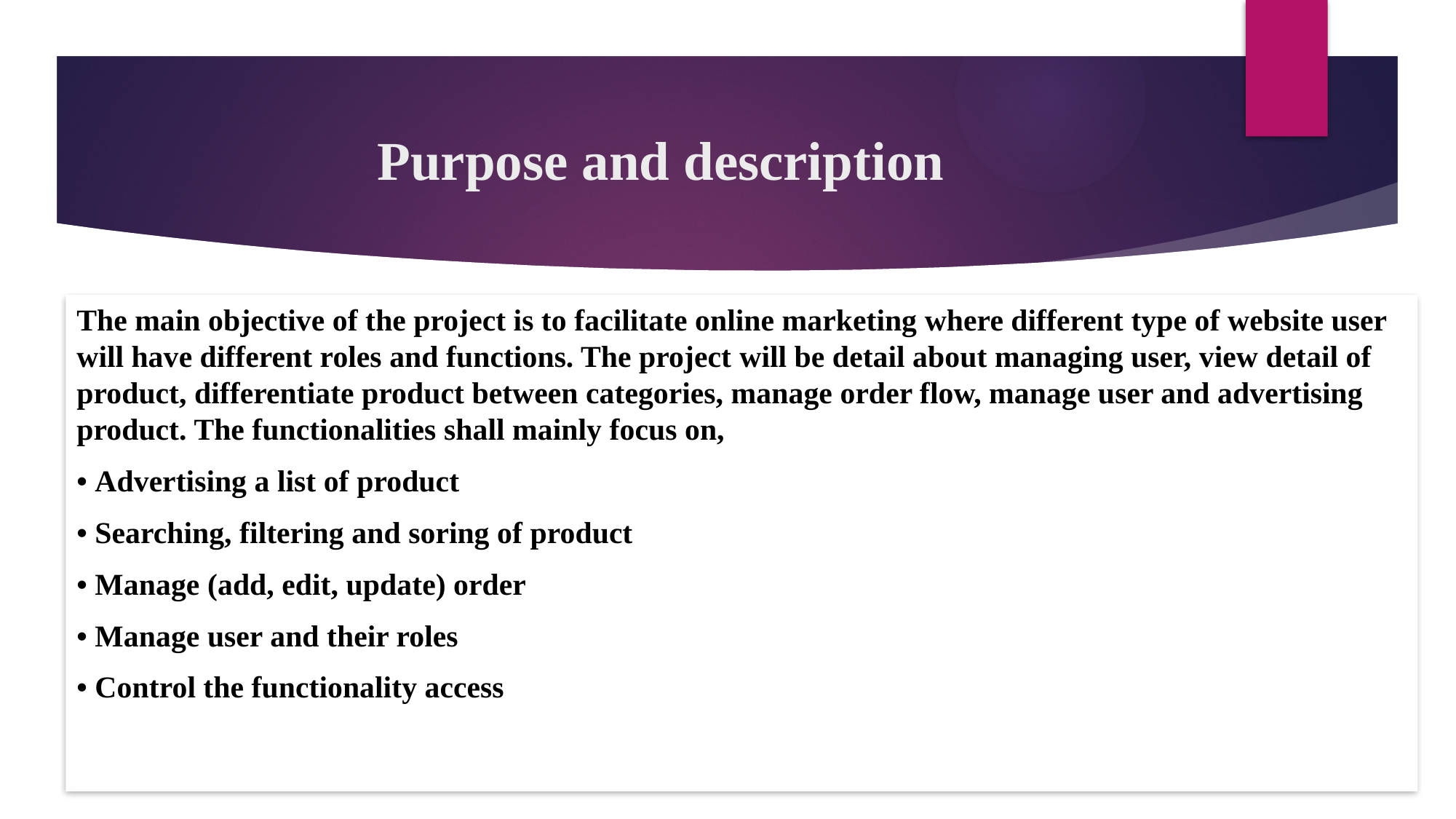

# Purpose and description
The main objective of the project is to facilitate online marketing where different type of website user will have different roles and functions. The project will be detail about managing user, view detail of product, differentiate product between categories, manage order flow, manage user and advertising product. The functionalities shall mainly focus on,
• Advertising a list of product
• Searching, filtering and soring of product
• Manage (add, edit, update) order
• Manage user and their roles
• Control the functionality access